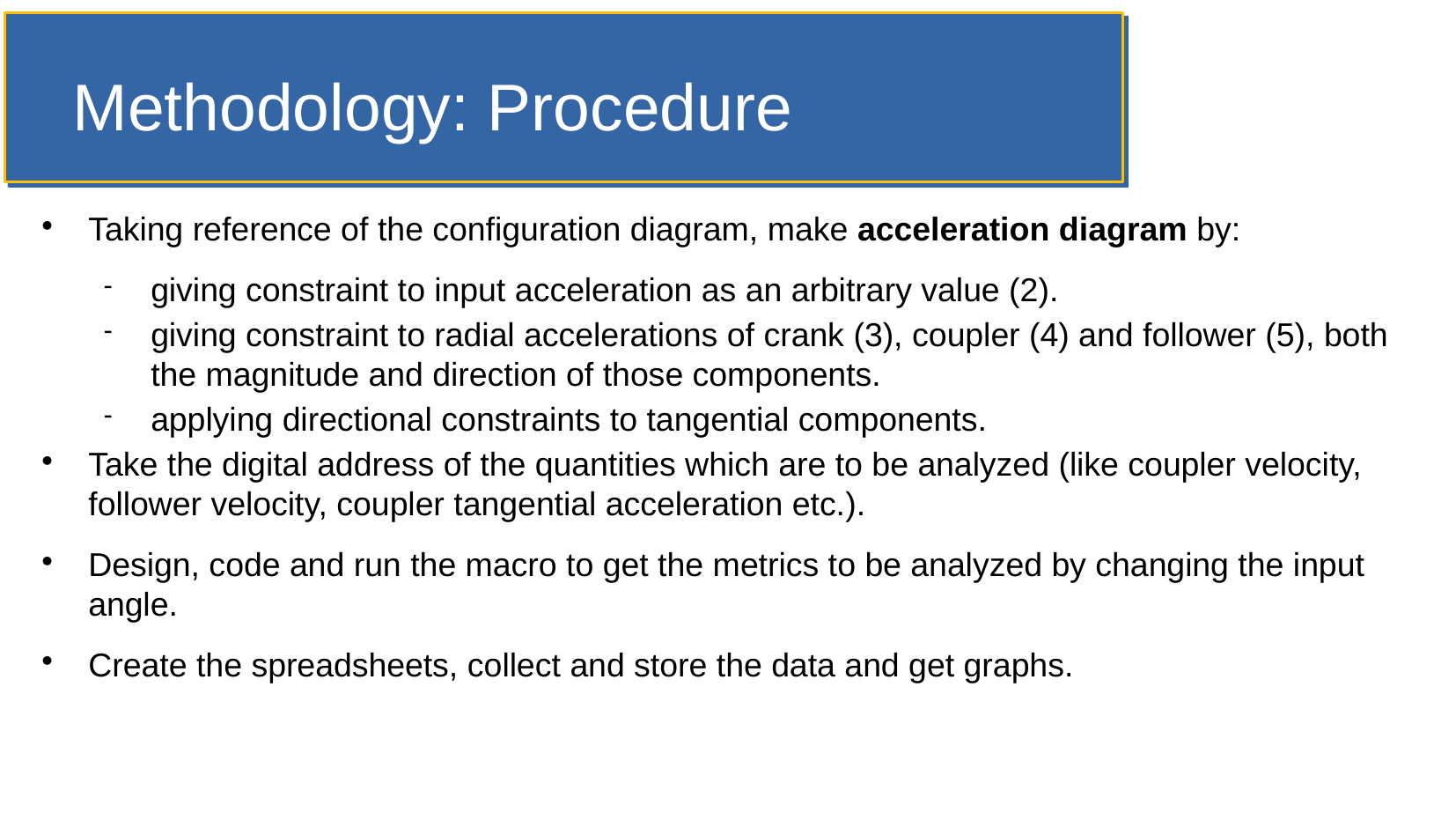

# Methodology: Procedure
Taking reference of the configuration diagram, make acceleration diagram by:
giving constraint to input acceleration as an arbitrary value (2).
giving constraint to radial accelerations of crank (3), coupler (4) and follower (5), both the magnitude and direction of those components.
applying directional constraints to tangential components.
Take the digital address of the quantities which are to be analyzed (like coupler velocity, follower velocity, coupler tangential acceleration etc.).
Design, code and run the macro to get the metrics to be analyzed by changing the input angle.
Create the spreadsheets, collect and store the data and get graphs.